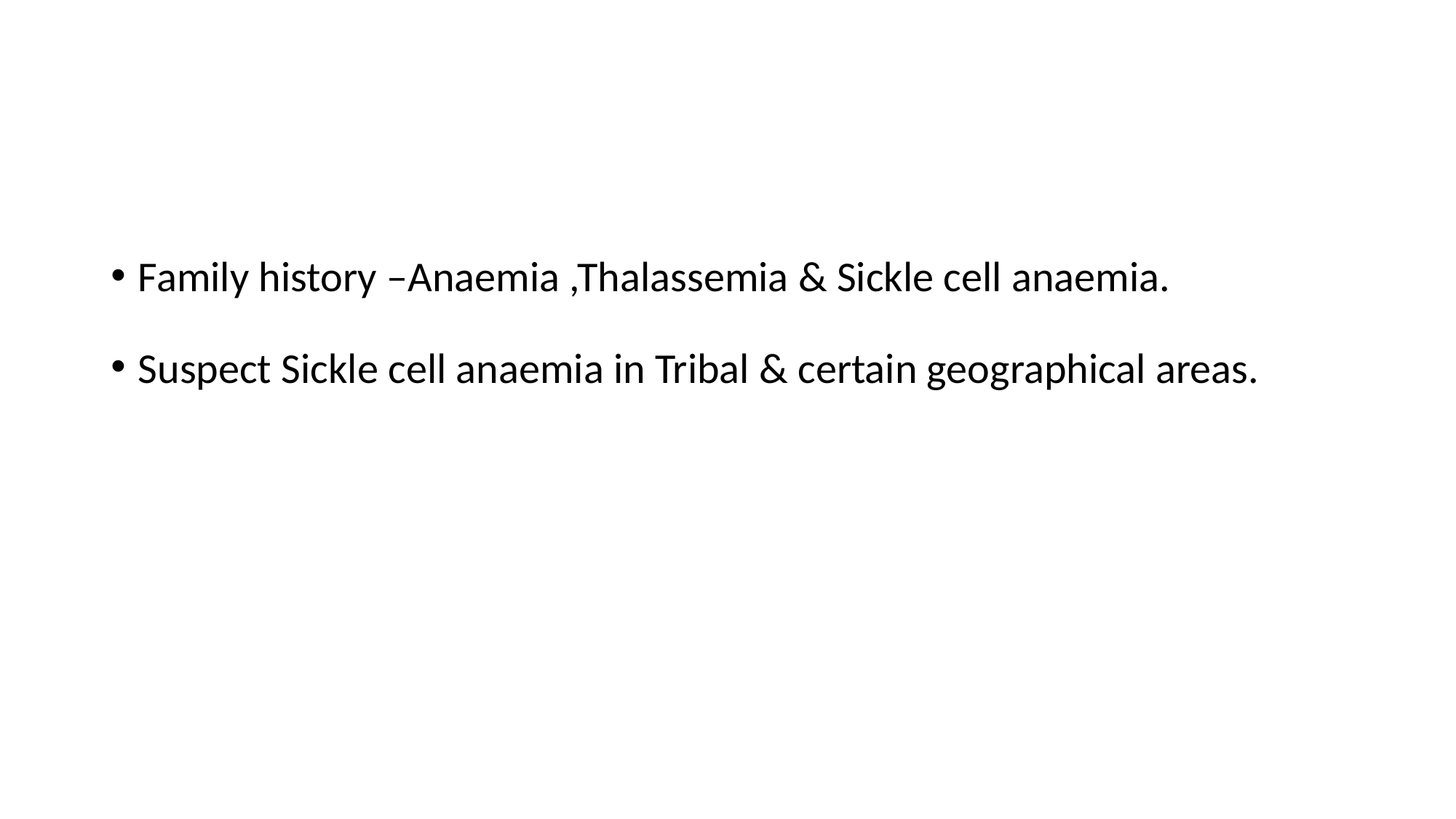

#
Family history –Anaemia ,Thalassemia & Sickle cell anaemia.
Suspect Sickle cell anaemia in Tribal & certain geographical areas.